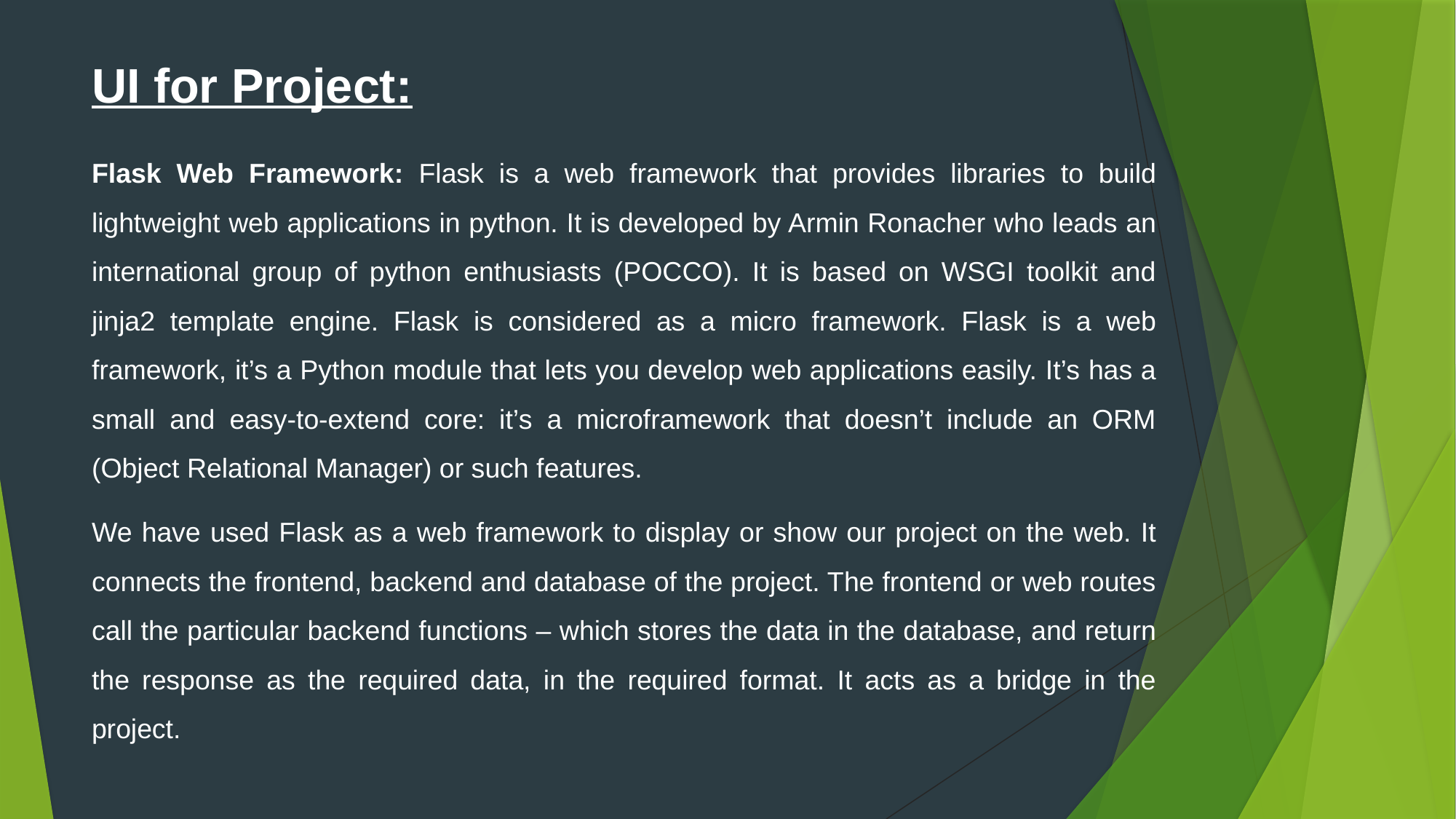

# UI for Project:
Flask Web Framework: Flask is a web framework that provides libraries to build lightweight web applications in python. It is developed by Armin Ronacher who leads an international group of python enthusiasts (POCCO). It is based on WSGI toolkit and jinja2 template engine. Flask is considered as a micro framework. Flask is a web framework, it’s a Python module that lets you develop web applications easily. It’s has a small and easy-to-extend core: it’s a microframework that doesn’t include an ORM (Object Relational Manager) or such features.
We have used Flask as a web framework to display or show our project on the web. It connects the frontend, backend and database of the project. The frontend or web routes call the particular backend functions – which stores the data in the database, and return the response as the required data, in the required format. It acts as a bridge in the project.